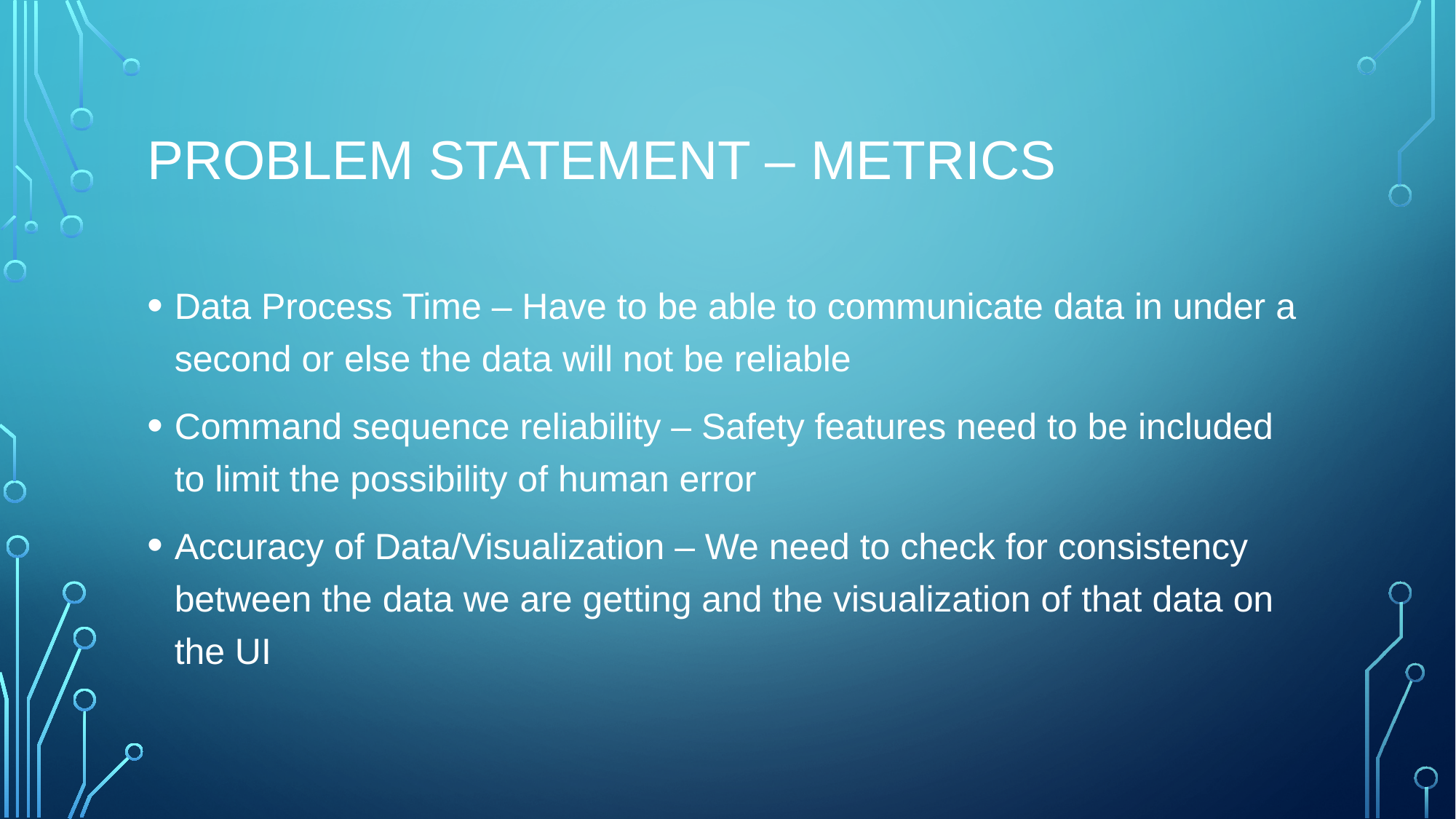

# Problem Statement – Metrics
Data Process Time – Have to be able to communicate data in under a second or else the data will not be reliable
Command sequence reliability – Safety features need to be included to limit the possibility of human error
Accuracy of Data/Visualization – We need to check for consistency between the data we are getting and the visualization of that data on the UI